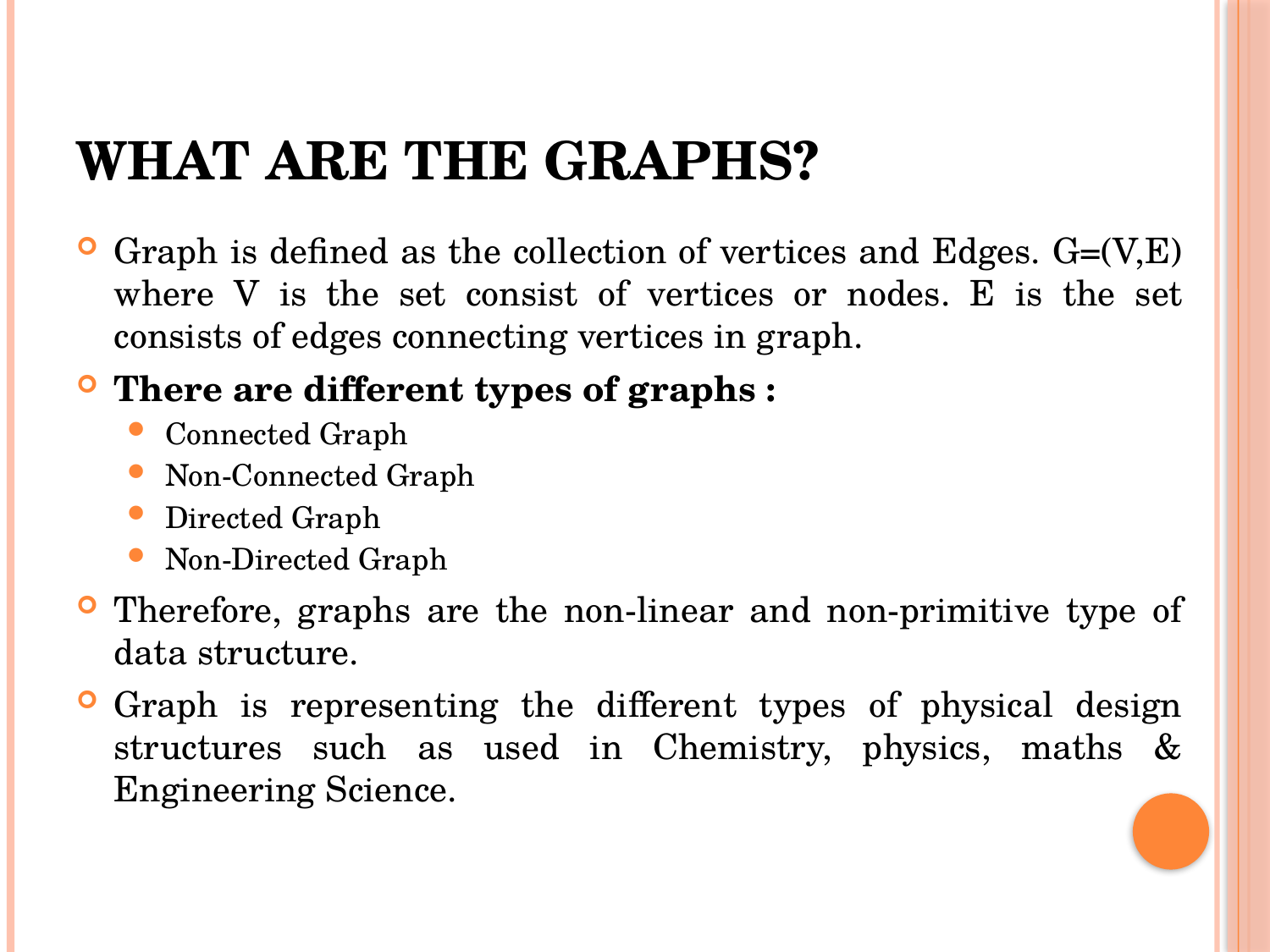

# What are the Graphs?
Graph is defined as the collection of vertices and Edges. G=(V,E) where V is the set consist of vertices or nodes. E is the set consists of edges connecting vertices in graph.
There are different types of graphs :
Connected Graph
Non-Connected Graph
Directed Graph
Non-Directed Graph
Therefore, graphs are the non-linear and non-primitive type of data structure.
Graph is representing the different types of physical design structures such as used in Chemistry, physics, maths & Engineering Science.